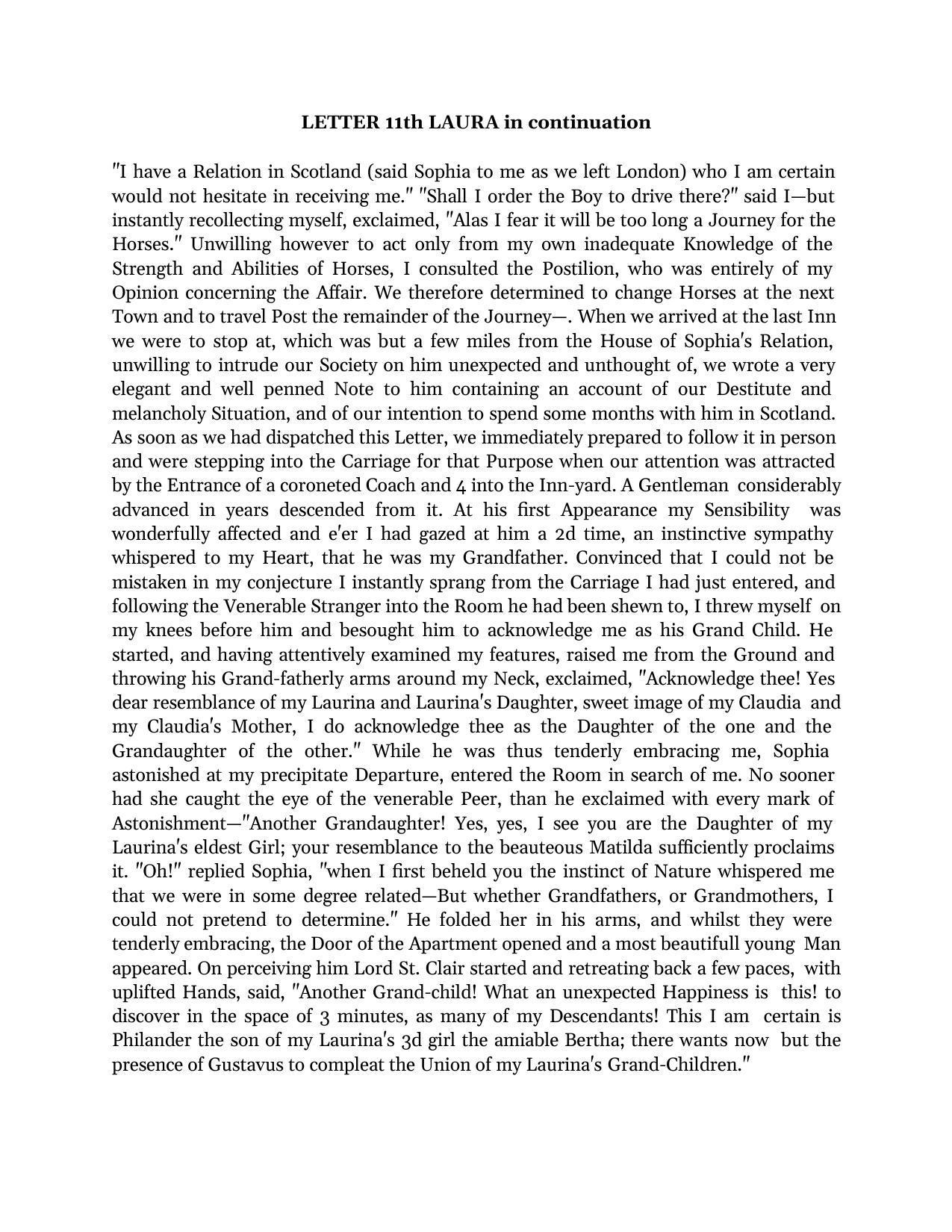

LETTER 11th LAURA in continuation

"I have a Relation in Scotland (said Sophia to me as we left London) who I am certain  would not hesitate in receiving me." "Shall I order the Boy to drive there?" said I—but  instantly recollecting myself, exclaimed, "Alas I fear it will be too long a Journey for the  Horses." Unwilling however to act only from my own inadequate Knowledge of the  Strength and Abilities of Horses, I consulted the Postilion, who was entirely of my  Opinion concerning the Affair. We therefore determined to change Horses at the next  Town and to travel Post the remainder of the Journey—. When we arrived at the last Inn  we were to stop at, which was but a few miles from the House of Sophia's Relation,  unwilling to intrude our Society on him unexpected and unthought of, we wrote a very  elegant and well penned Note to him containing an account of our Destitute and  melancholy Situation, and of our intention to spend some months with him in Scotland.  As soon as we had dispatched this Letter, we immediately prepared to follow it in person  and were stepping into the Carriage for that Purpose when our attention was attracted  by the Entrance of a coroneted Coach and 4 into the Inn-yard. A Gentleman  considerably advanced in years descended from it. At his first Appearance my Sensibility  was wonderfully affected and e'er I had gazed at him a 2d time, an instinctive sympathy  whispered to my Heart, that he was my Grandfather. Convinced that I could not be  mistaken in my conjecture I instantly sprang from the Carriage I had just entered, and  following the Venerable Stranger into the Room he had been shewn to, I threw myself  on my knees before him and besought him to acknowledge me as his Grand Child. He  started, and having attentively examined my features, raised me from the Ground and  throwing his Grand-fatherly arms around my Neck, exclaimed, "Acknowledge thee! Yes  dear resemblance of my Laurina and Laurina's Daughter, sweet image of my Claudia  and my Claudia's Mother, I do acknowledge thee as the Daughter of the one and the  Grandaughter of the other." While he was thus tenderly embracing me, Sophia  astonished at my precipitate Departure, entered the Room in search of me. No sooner  had she caught the eye of the venerable Peer, than he exclaimed with every mark of  Astonishment—"Another Grandaughter! Yes, yes, I see you are the Daughter of my  Laurina's eldest Girl; your resemblance to the beauteous Matilda sufficiently proclaims  it. "Oh!" replied Sophia, "when I first beheld you the instinct of Nature whispered me  that we were in some degree related—But whether Grandfathers, or Grandmothers, I  could not pretend to determine." He folded her in his arms, and whilst they were  tenderly embracing, the Door of the Apartment opened and a most beautifull young  Man appeared. On perceiving him Lord St. Clair started and retreating back a few paces,  with uplifted Hands, said, "Another Grand-child! What an unexpected Happiness is  this! to discover in the space of 3 minutes, as many of my Descendants! This I am  certain is Philander the son of my Laurina's 3d girl the amiable Bertha; there wants now  but the presence of Gustavus to compleat the Union of my Laurina's Grand-Children."